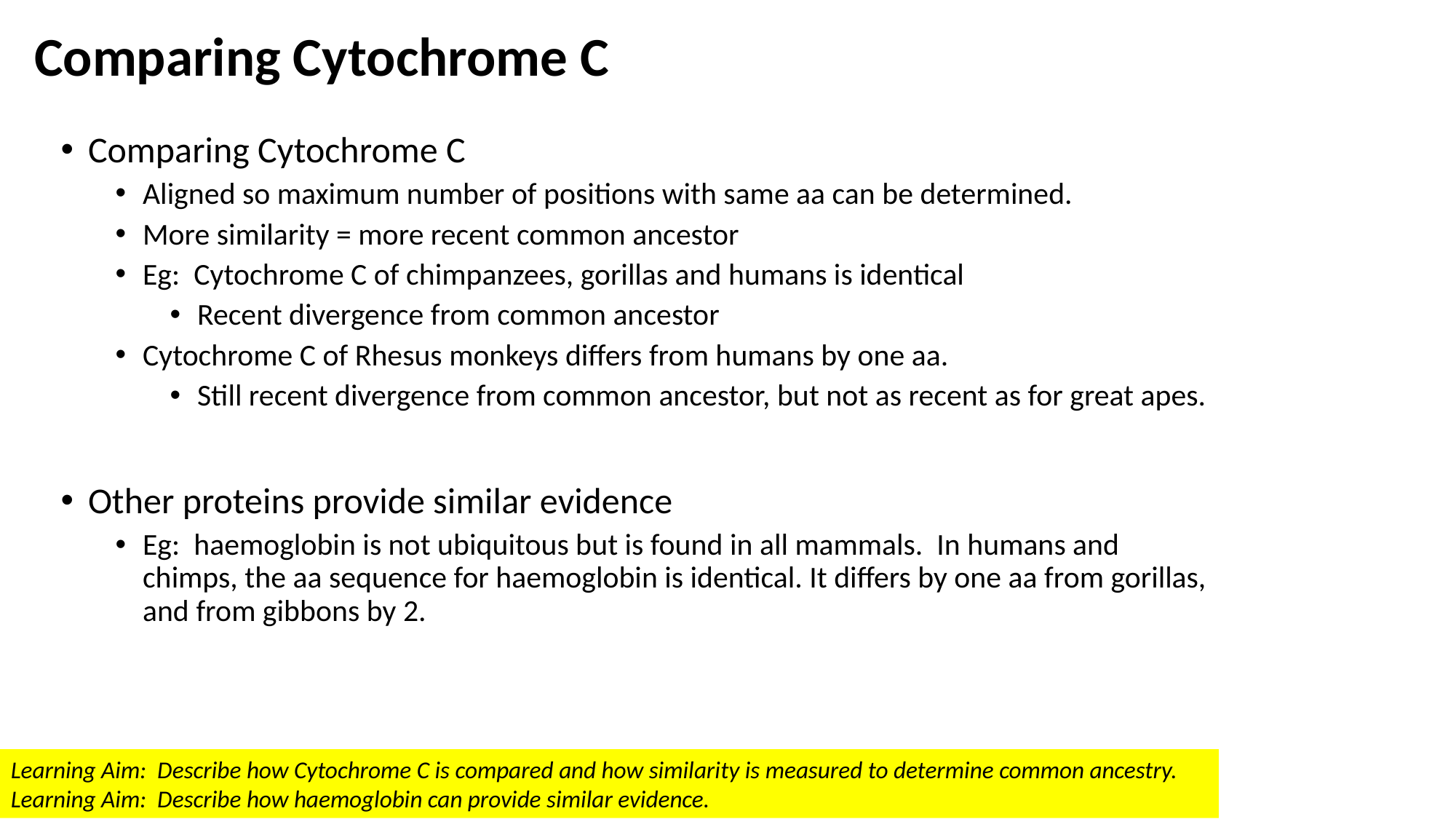

# Comparing Cytochrome C
Comparing Cytochrome C
Aligned so maximum number of positions with same aa can be determined.
More similarity = more recent common ancestor
Eg:  Cytochrome C of chimpanzees, gorillas and humans is identical
Recent divergence from common ancestor
Cytochrome C of Rhesus monkeys differs from humans by one aa.
Still recent divergence from common ancestor, but not as recent as for great apes.

Other proteins provide similar evidence
Eg:  haemoglobin is not ubiquitous but is found in all mammals.  In humans and chimps, the aa sequence for haemoglobin is identical. It differs by one aa from gorillas, and from gibbons by 2.

Learning Aim:  Describe how Cytochrome C is compared and how similarity is measured to determine common ancestry.
Learning Aim:  Describe how haemoglobin can provide similar evidence.